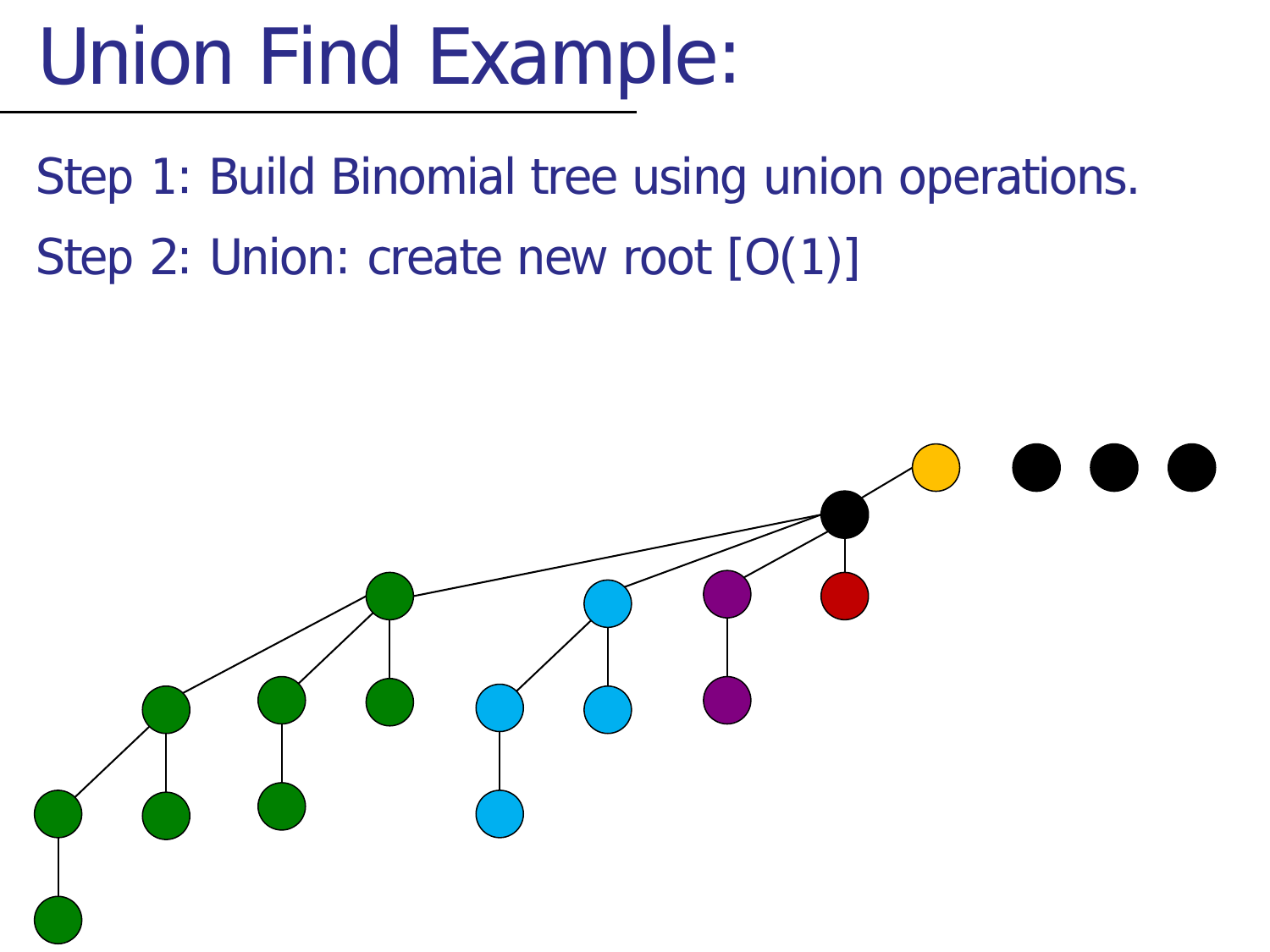

Union Find Example:
Step 1: Build Binomial tree using union operations.
Step 2: Union: create new root [O(1)]